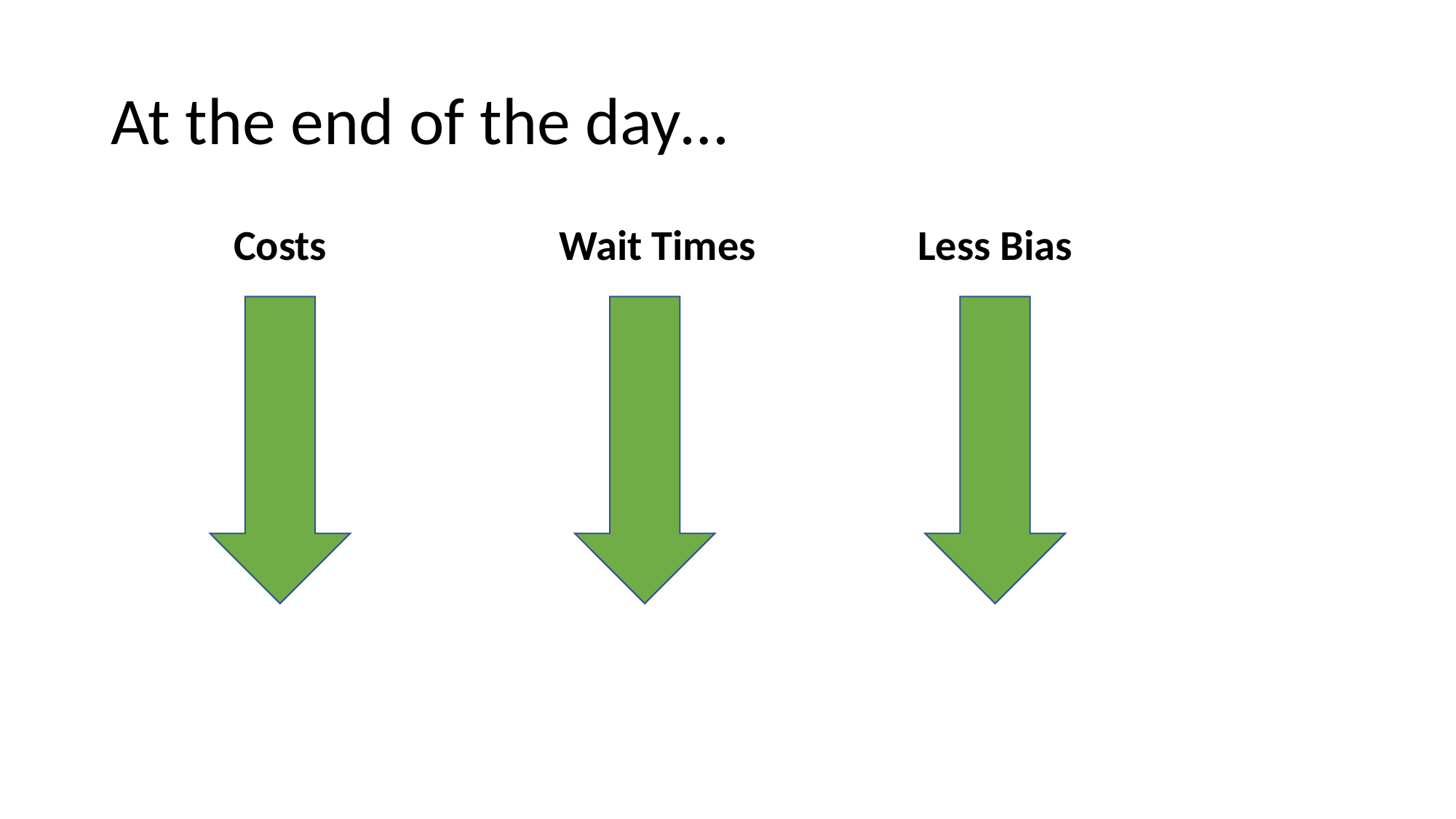

# At the end of the day…
Costs
Wait Times
Less Bias